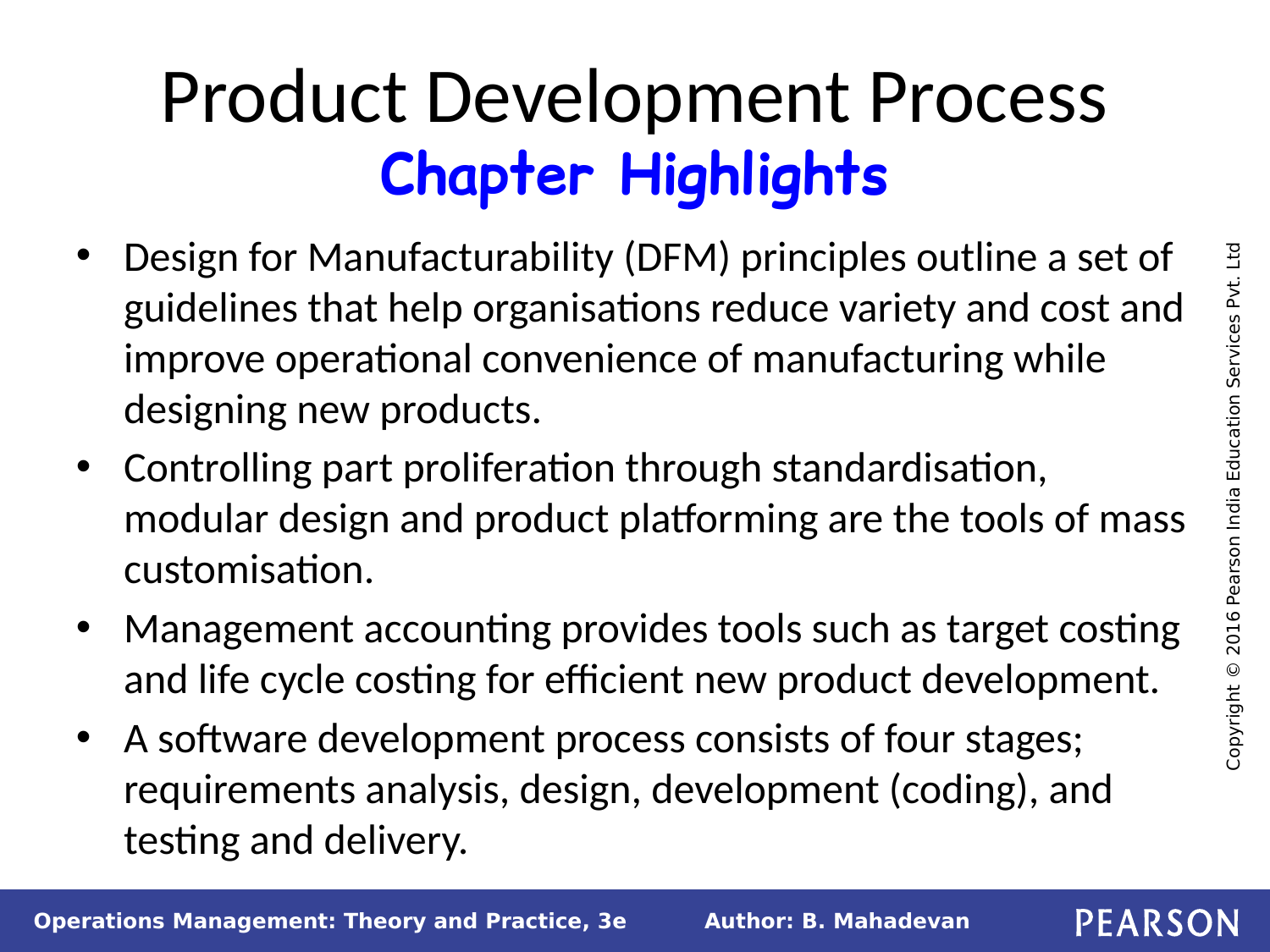

# Product Development Process Chapter Highlights
Design for Manufacturability (DFM) principles outline a set of guidelines that help organisations reduce variety and cost and improve operational convenience of manufacturing while designing new products.
Controlling part proliferation through standardisation, modular design and product platforming are the tools of mass customisation.
Management accounting provides tools such as target costing and life cycle costing for efficient new product development.
A software development process consists of four stages; requirements analysis, design, development (coding), and testing and delivery.